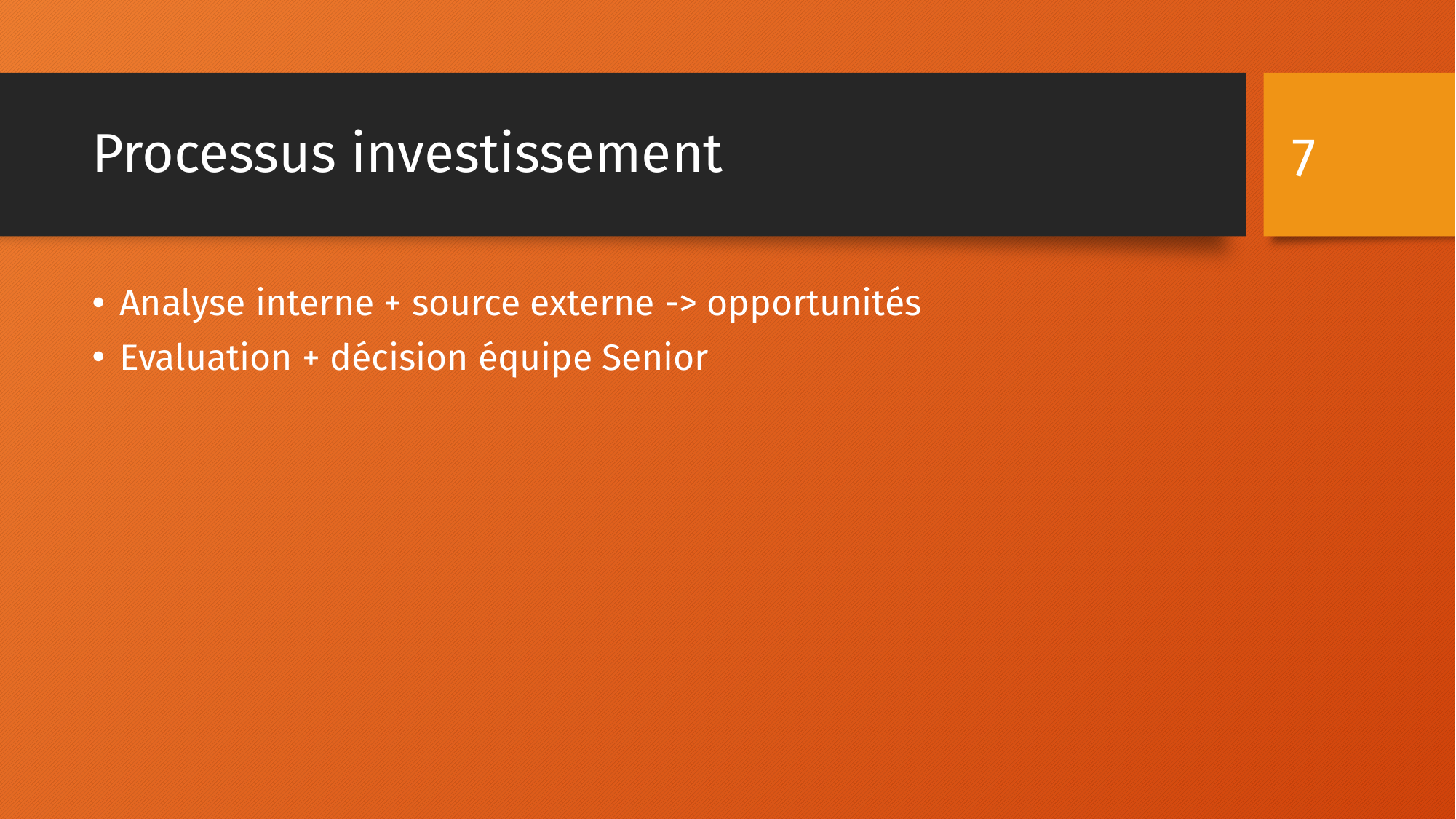

7
# Processus investissement
Analyse interne + source externe -> opportunités
Evaluation + décision équipe Senior